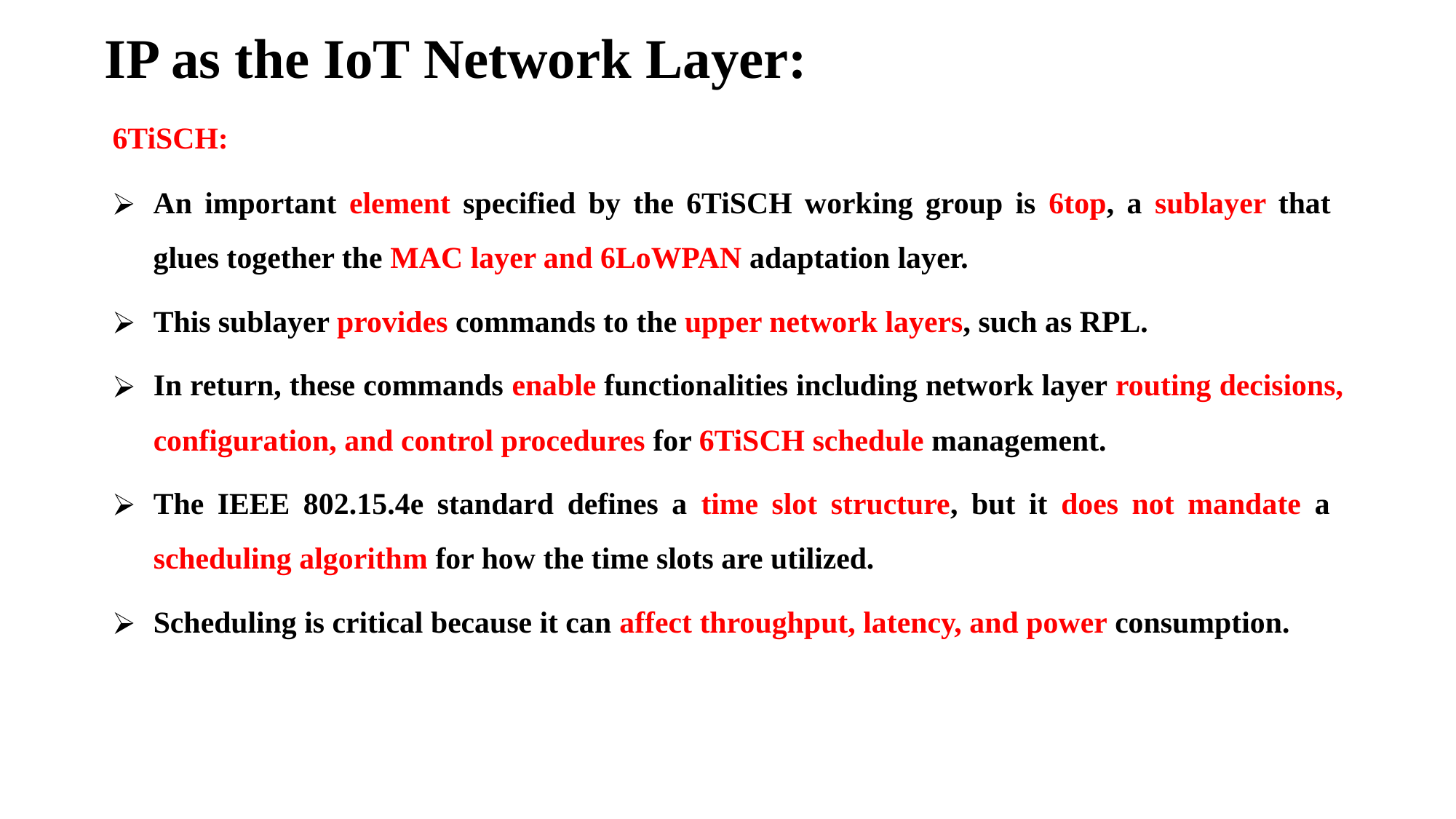

# IP as the IoT Network Layer:
6TiSCH:
An important element specified by the 6TiSCH working group is 6top, a sublayer that  glues together the MAC layer and 6LoWPAN adaptation layer.
This sublayer provides commands to the upper network layers, such as RPL.
In return, these commands enable functionalities including network layer routing decisions, configuration, and control procedures for 6TiSCH schedule management.
The IEEE 802.15.4e standard defines a time slot structure, but it does not mandate a  scheduling algorithm for how the time slots are utilized.
Scheduling is critical because it can affect throughput, latency, and power consumption.